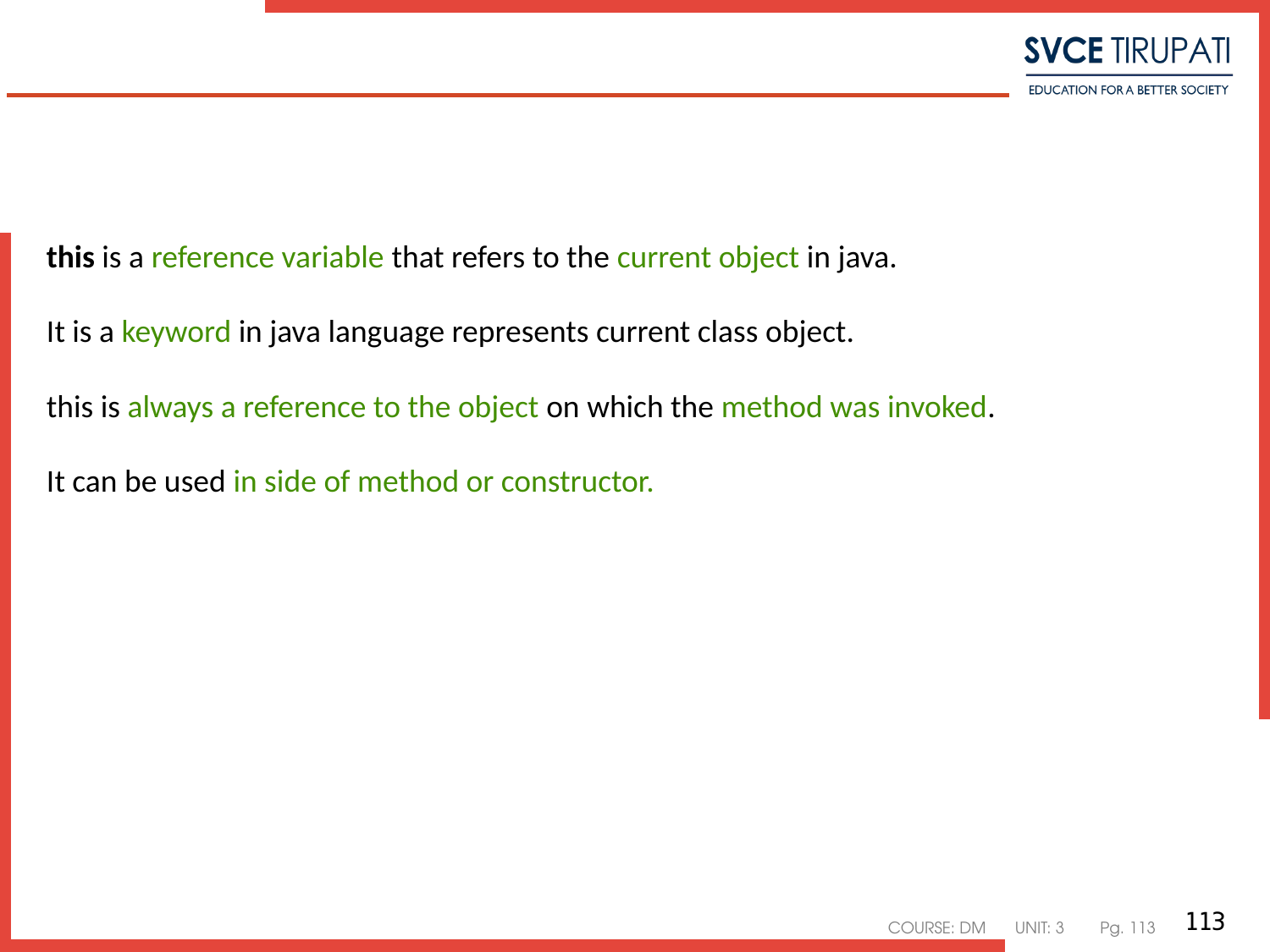

#
this is a reference variable that refers to the current object in java.
It is a keyword in java language represents current class object.
this is always a reference to the object on which the method was invoked.
It can be used in side of method or constructor.
113